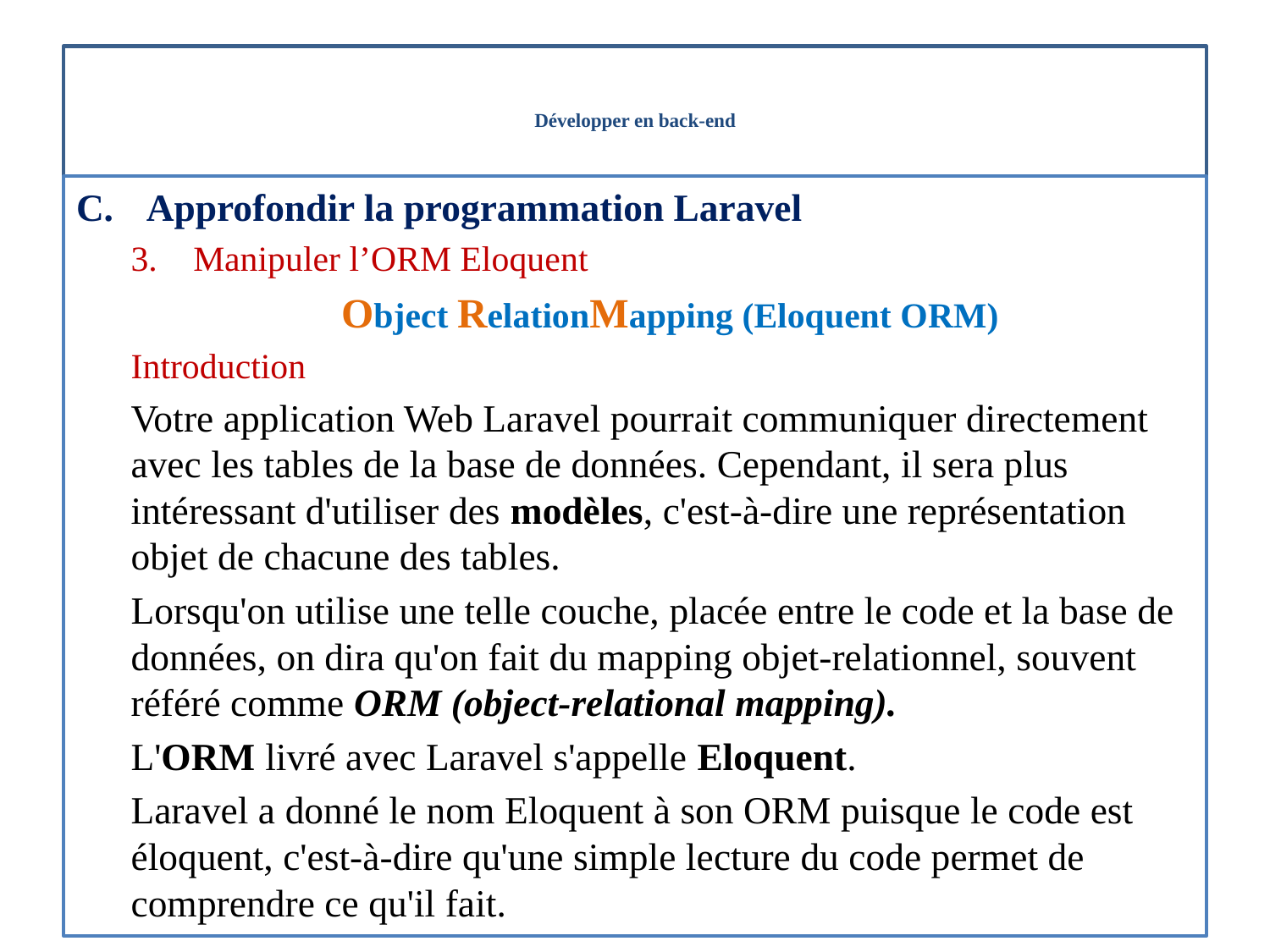

# Développer en back-end
Approfondir la programmation Laravel
Manipuler l’ORM Eloquent
Object RelationMapping (Eloquent ORM)
Introduction
Votre application Web Laravel pourrait communiquer directement avec les tables de la base de données. Cependant, il sera plus intéressant d'utiliser des modèles, c'est-à-dire une représentation objet de chacune des tables.
Lorsqu'on utilise une telle couche, placée entre le code et la base de données, on dira qu'on fait du mapping objet-relationnel, souvent référé comme ORM (object-relational mapping).
L'ORM livré avec Laravel s'appelle Eloquent.
Laravel a donné le nom Eloquent à son ORM puisque le code est éloquent, c'est-à-dire qu'une simple lecture du code permet de comprendre ce qu'il fait.